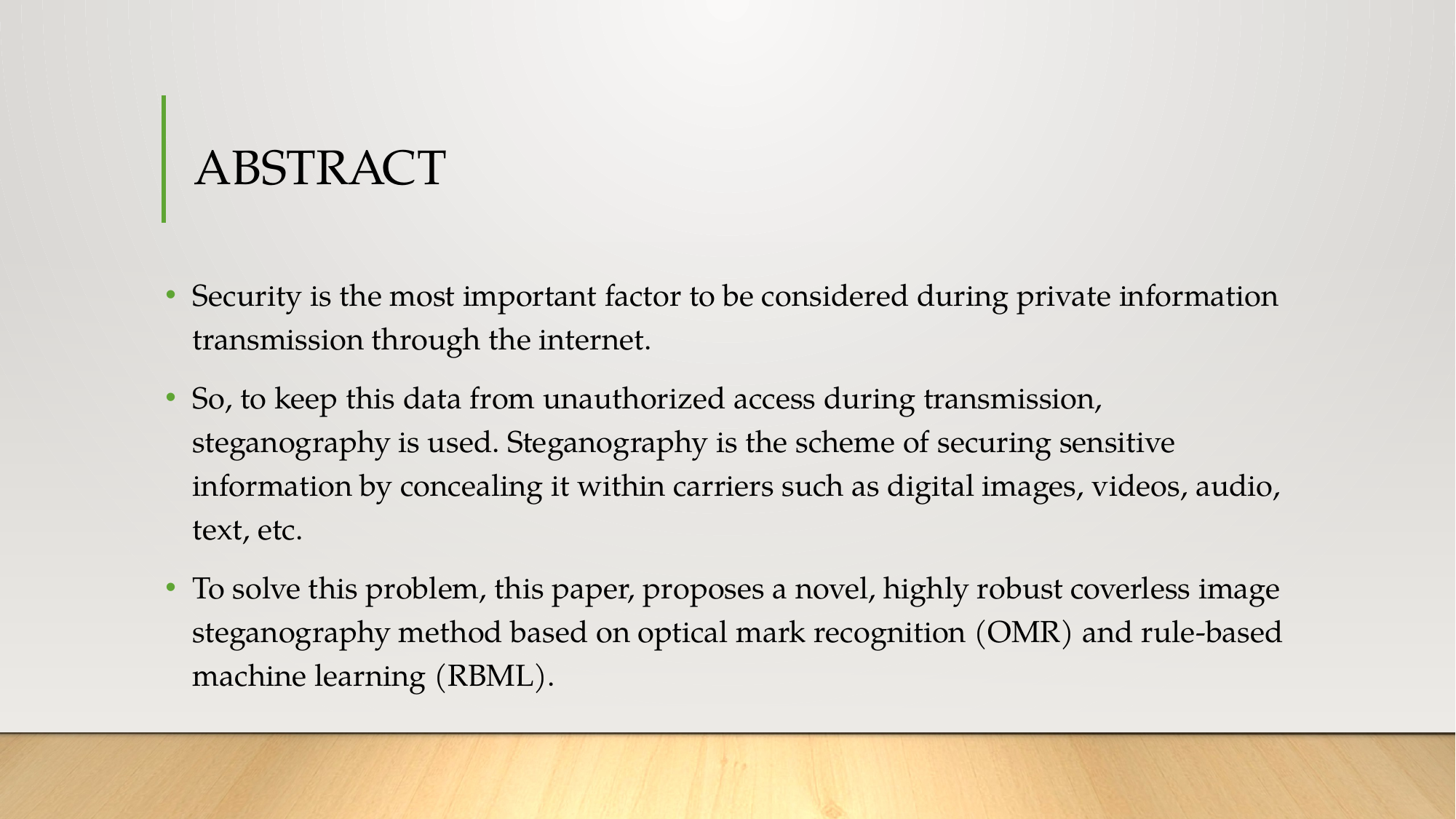

# ABSTRACT
Security is the most important factor to be considered during private information transmission through the internet.
So, to keep this data from unauthorized access during transmission, steganography is used. Steganography is the scheme of securing sensitive information by concealing it within carriers such as digital images, videos, audio, text, etc.
To solve this problem, this paper, proposes a novel, highly robust coverless image steganography method based on optical mark recognition (OMR) and rule-based machine learning (RBML).